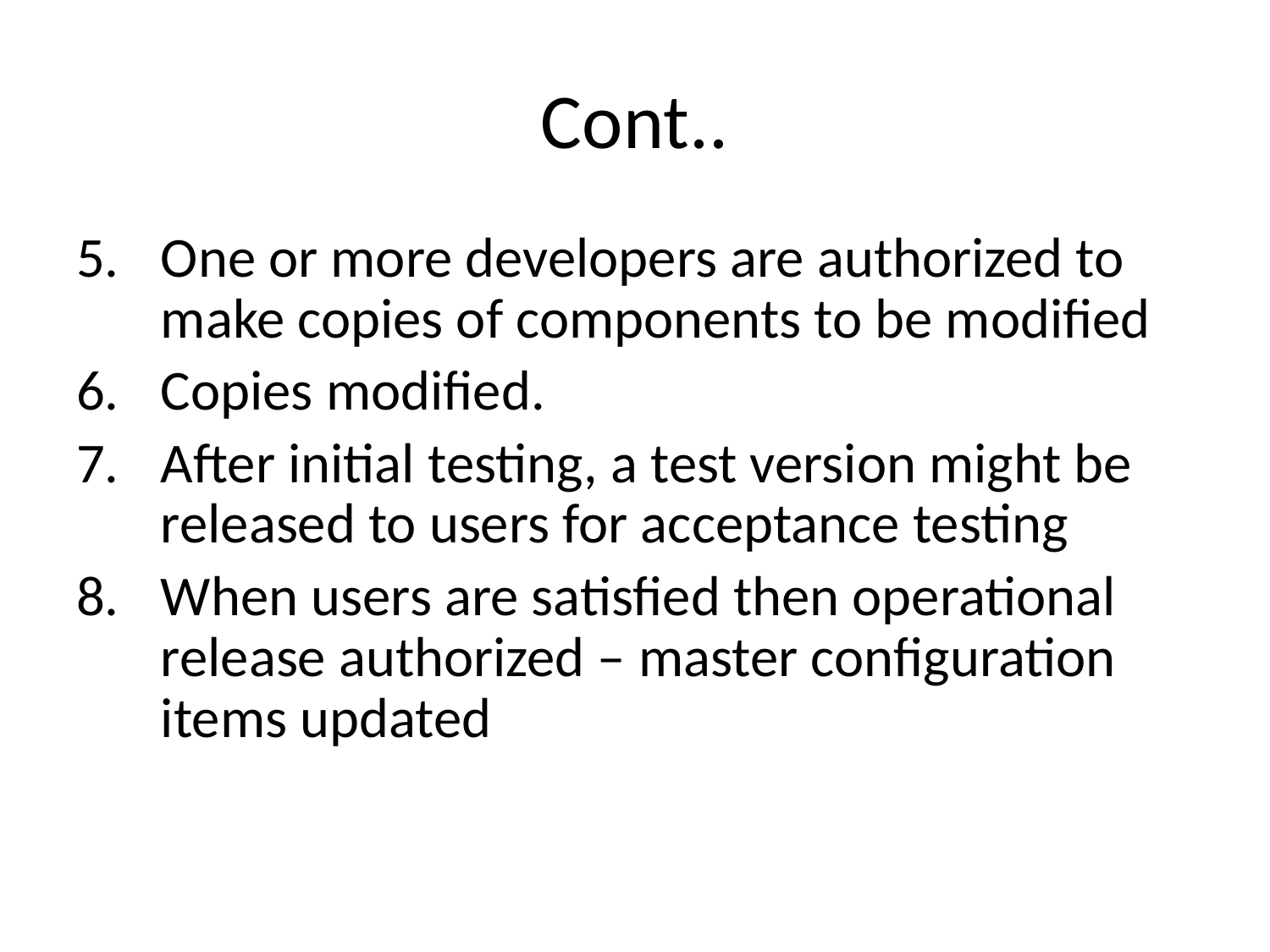

# Cont..
One or more developers are authorized to make copies of components to be modified
Copies modified.
After initial testing, a test version might be released to users for acceptance testing
When users are satisfied then operational release authorized – master configuration items updated